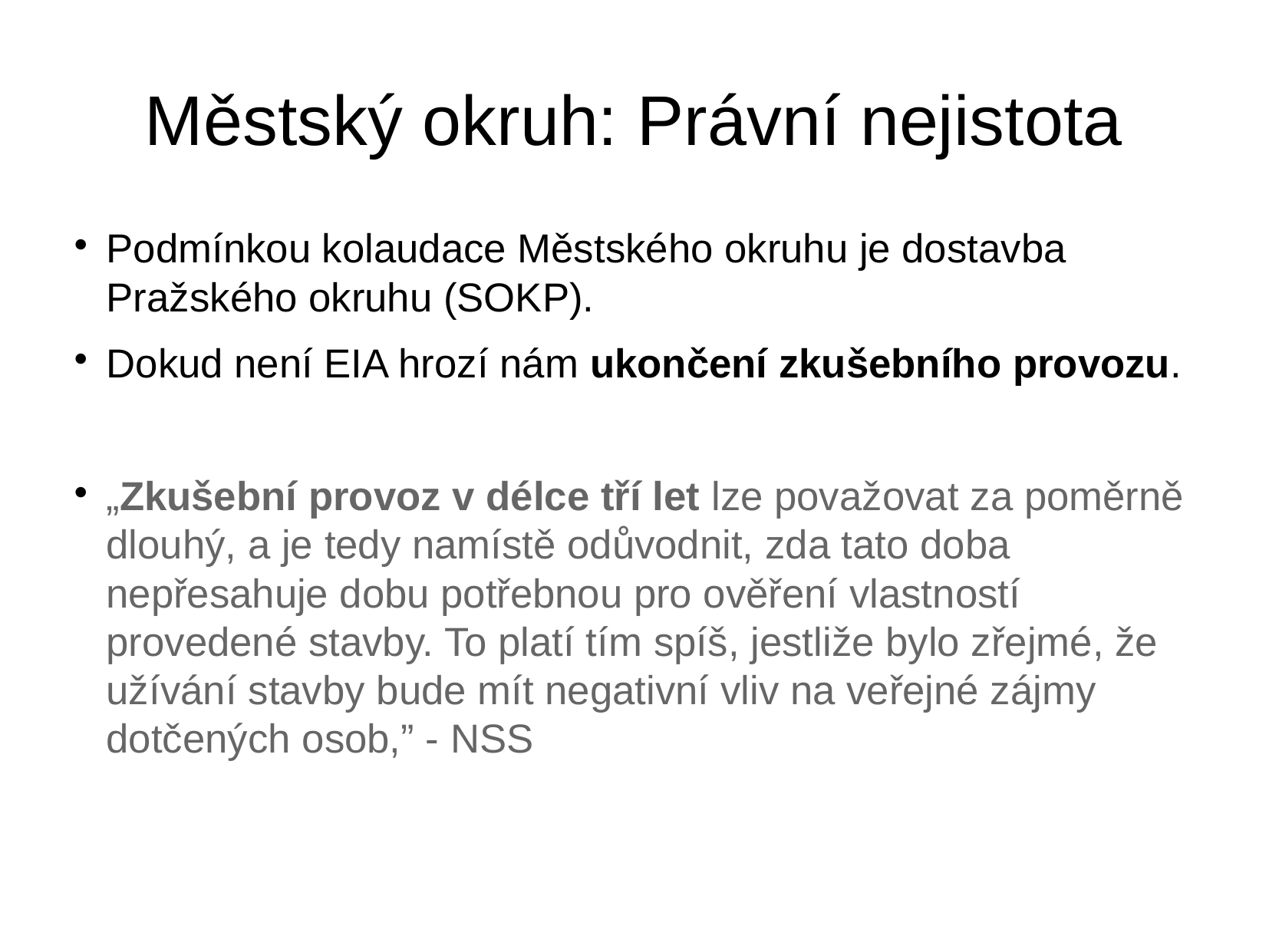

Městský okruh: Právní nejistota
Podmínkou kolaudace Městského okruhu je dostavba Pražského okruhu (SOKP).
Dokud není EIA hrozí nám ukončení zkušebního provozu.

„Zkušební provoz v délce tří let lze považovat za poměrně dlouhý, a je tedy namístě odůvodnit, zda tato doba nepřesahuje dobu potřebnou pro ověření vlastností provedené stavby. To platí tím spíš, jestliže bylo zřejmé, že užívání stavby bude mít negativní vliv na veřejné zájmy dotčených osob,” - NSS